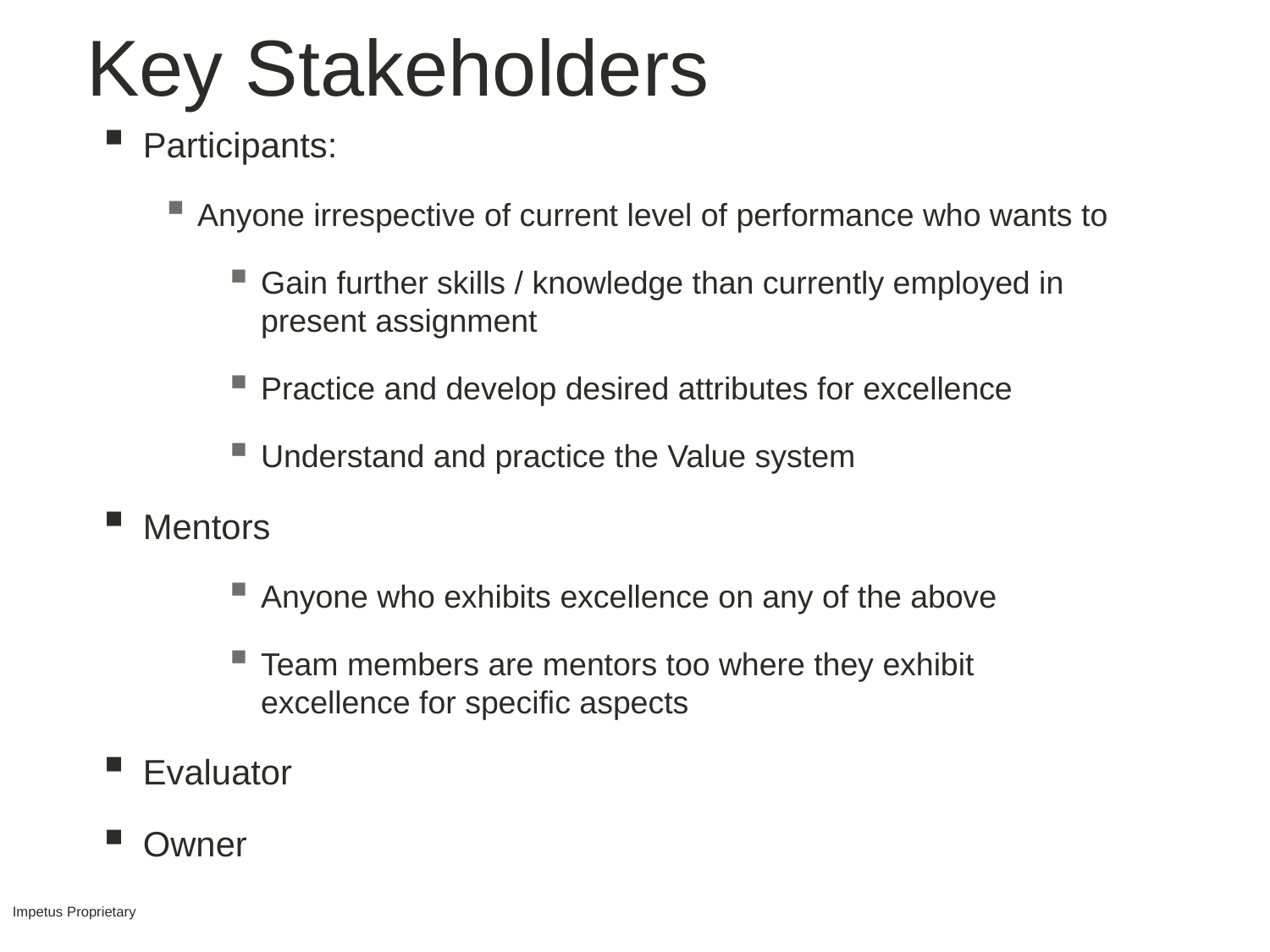

# Key Stakeholders
Participants:
Anyone irrespective of current level of performance who wants to
Gain further skills / knowledge than currently employed in present assignment
Practice and develop desired attributes for excellence
Understand and practice the Value system
Mentors
Anyone who exhibits excellence on any of the above
Team members are mentors too where they exhibit excellence for specific aspects
Evaluator
Owner

Impetus Proprietary